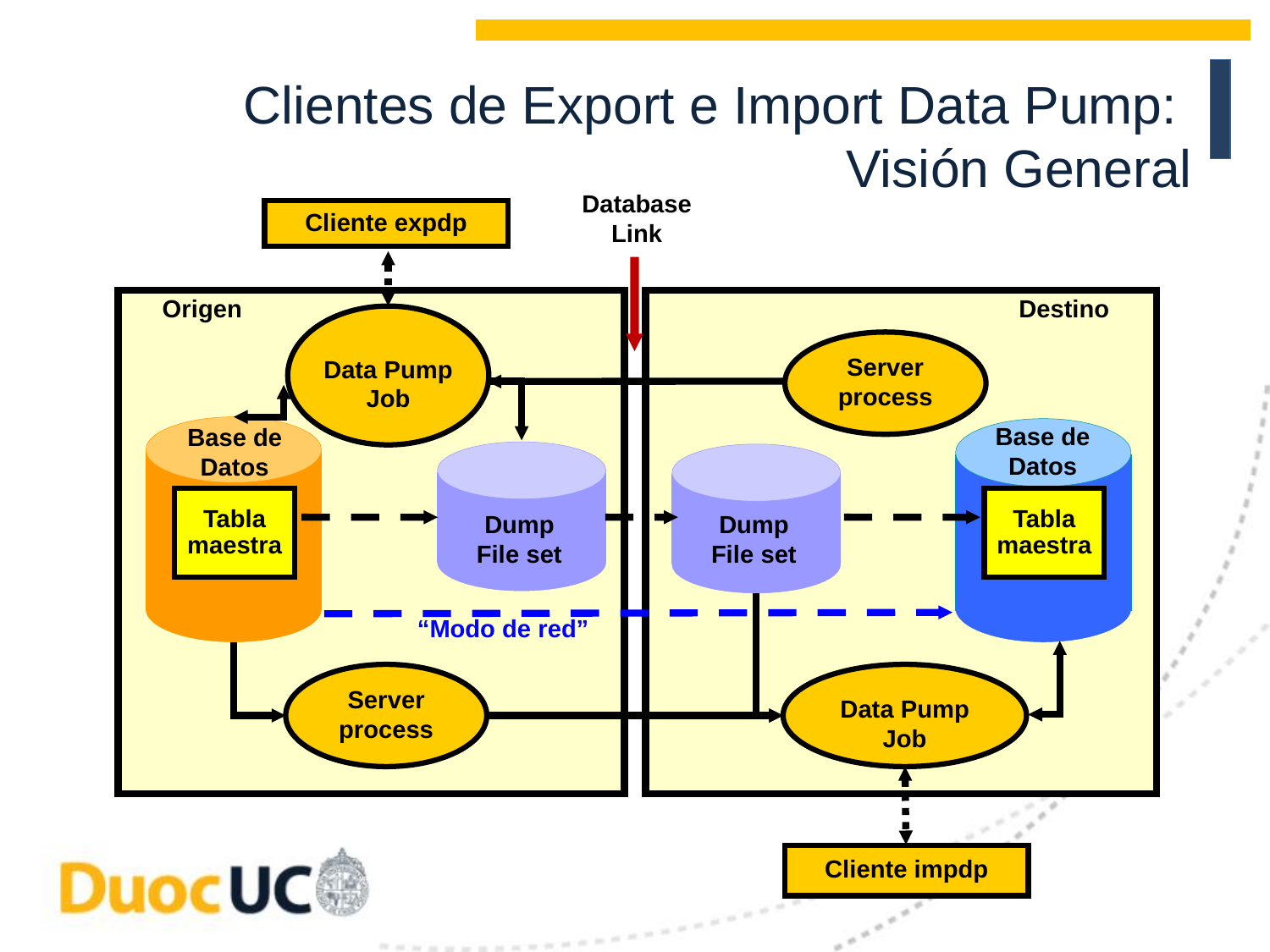

# Clientes de Export e Import Data Pump: Visión General
Database
Link
Cliente expdp

Origen
Destino

Data Pump
Job
Server
process
Base de
Datos
Base de
Datos

Tabla
maestra
Tabla
maestra
Dump
File set
Dump
File set

“Modo de red”

Server
process
Data Pump
Job
Cliente impdp